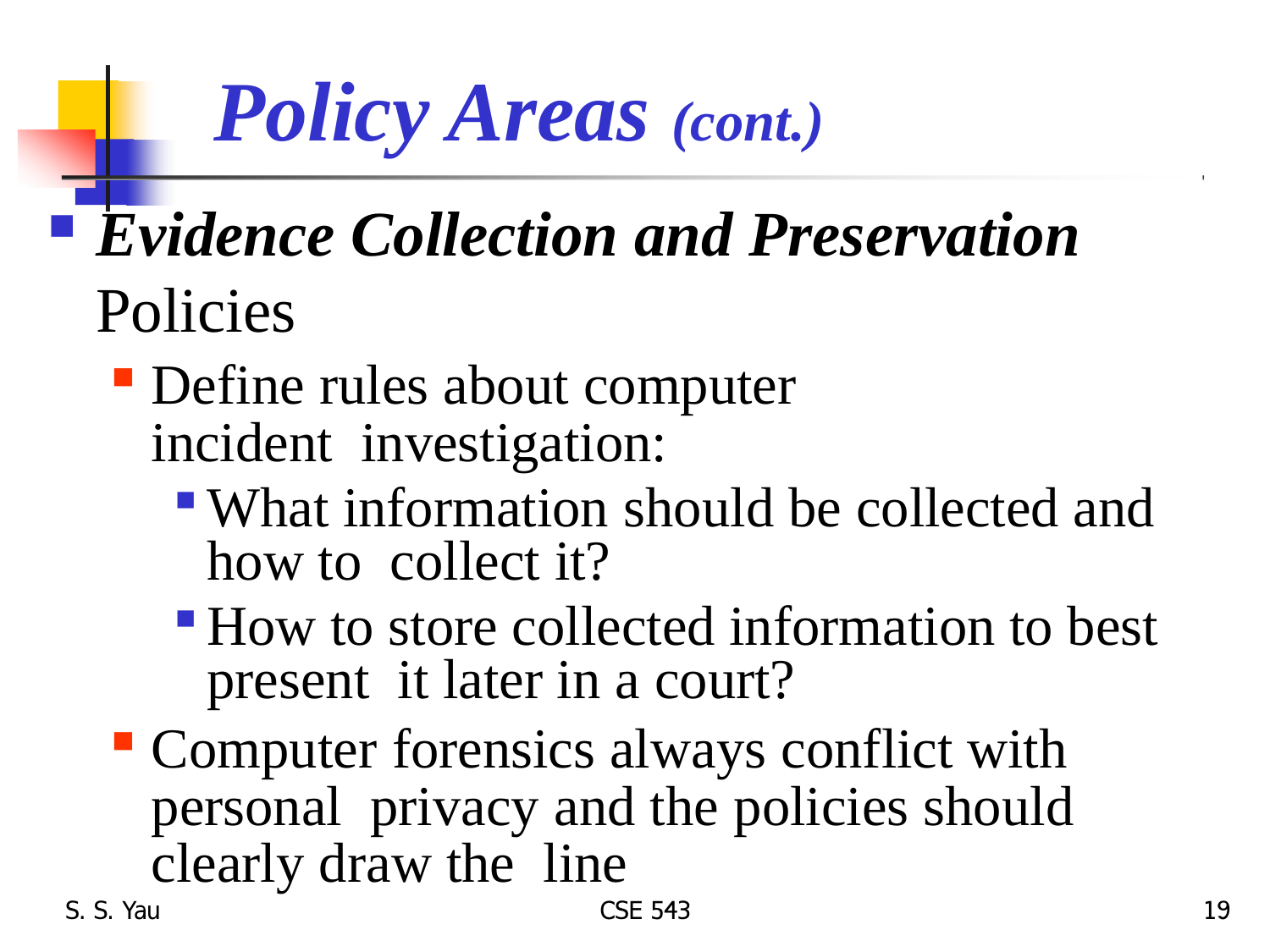

# Policy Areas (cont.)
Evidence Collection and Preservation Policies
Define rules about computer incident  investigation:
What information should be collected and how to  collect it?
How to store collected information to best present  it later in a court?
Computer forensics always conflict with personal  privacy and the policies should clearly draw the  line
S. S. Yau
CSE 543
19